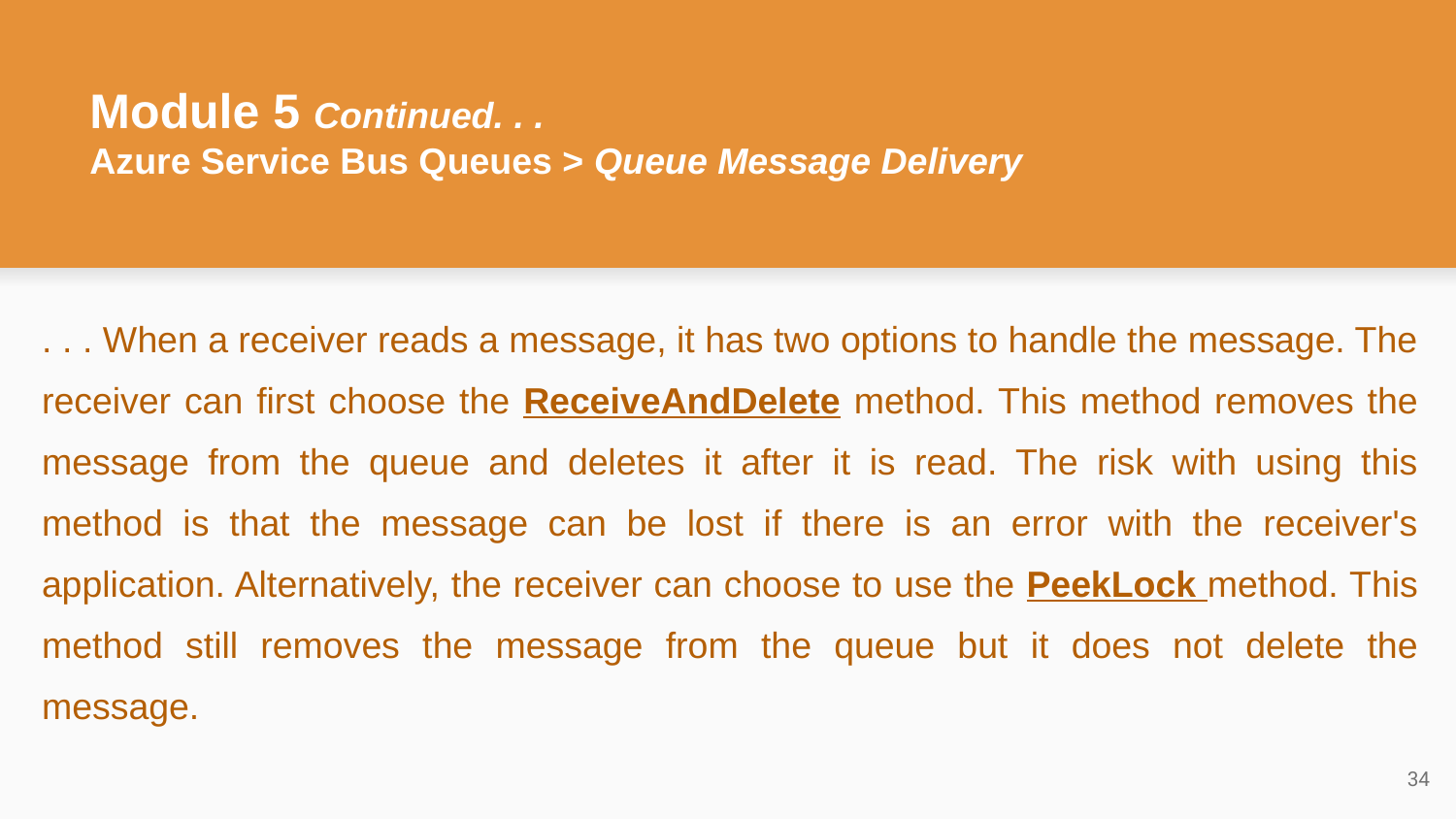

# Module 5 Continued. . .
Azure Service Bus Queues > Queue Message Delivery

. . . When a receiver reads a message, it has two options to handle the message. The receiver can first choose the ReceiveAndDelete method. This method removes the message from the queue and deletes it after it is read. The risk with using this method is that the message can be lost if there is an error with the receiver's application. Alternatively, the receiver can choose to use the PeekLock method. This method still removes the message from the queue but it does not delete the message.
34